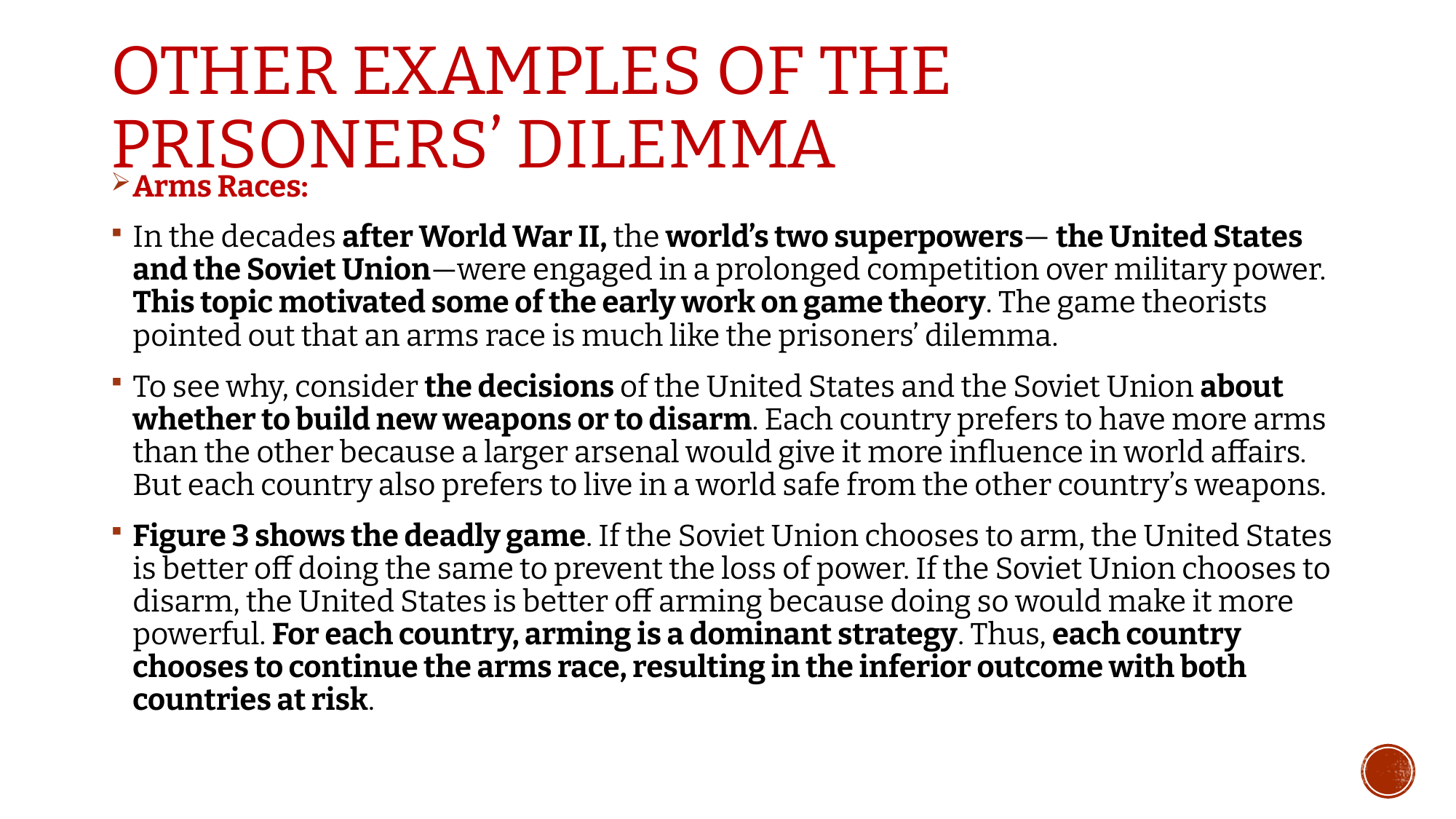

# Other Examples of the Prisoners’ Dilemma
Arms Races:
In the decades after World War II, the world’s two superpowers— the United States and the Soviet Union—were engaged in a prolonged competition over military power. This topic motivated some of the early work on game theory. The game theorists pointed out that an arms race is much like the prisoners’ dilemma.
To see why, consider the decisions of the United States and the Soviet Union about whether to build new weapons or to disarm. Each country prefers to have more arms than the other because a larger arsenal would give it more influence in world affairs. But each country also prefers to live in a world safe from the other country’s weapons.
Figure 3 shows the deadly game. If the Soviet Union chooses to arm, the United States is better off doing the same to prevent the loss of power. If the Soviet Union chooses to disarm, the United States is better off arming because doing so would make it more powerful. For each country, arming is a dominant strategy. Thus, each country chooses to continue the arms race, resulting in the inferior outcome with both countries at risk.